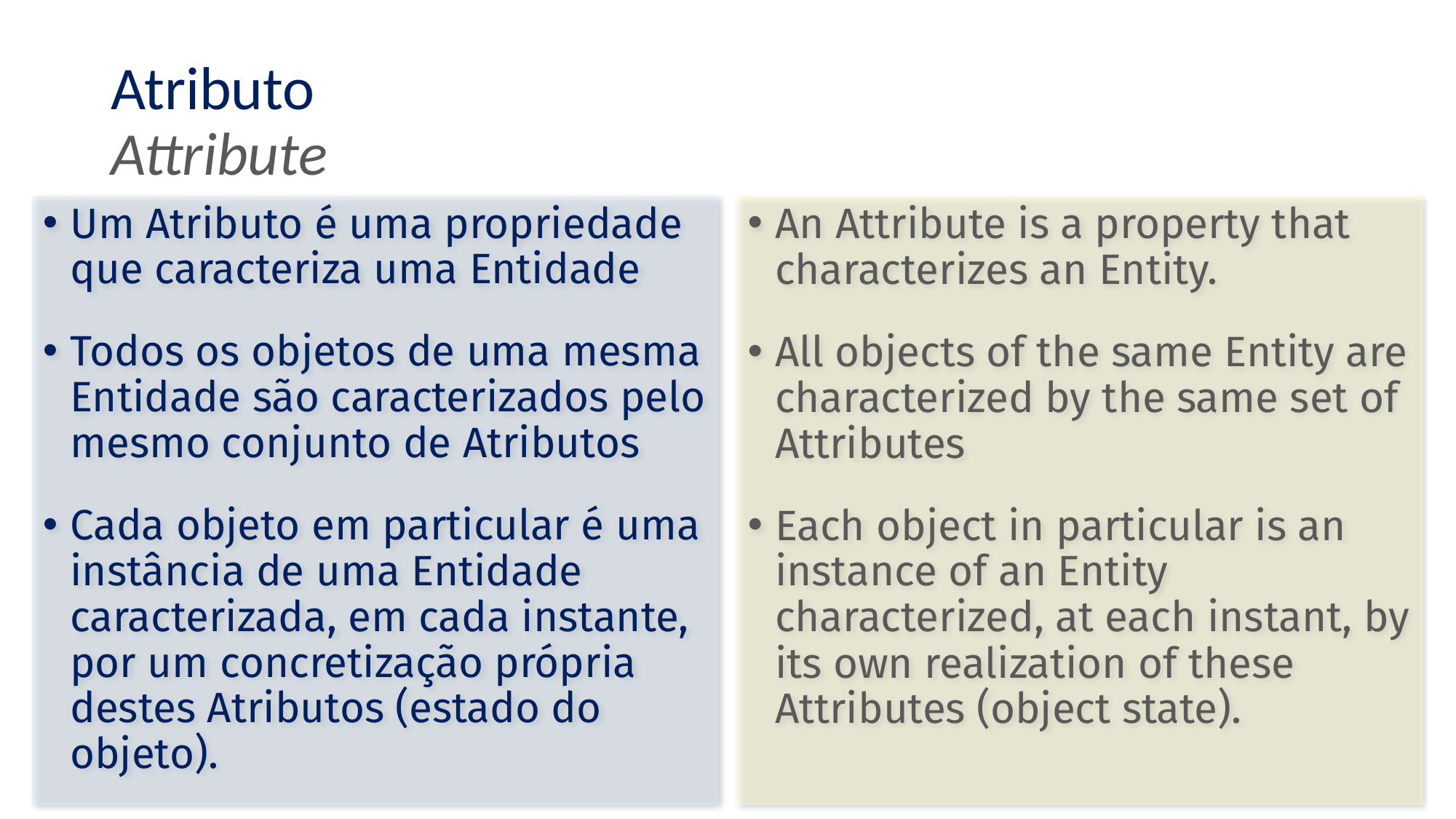

# Atributo Attribute
Um Atributo é uma propriedade que caracteriza uma Entidade
Todos os objetos de uma mesma Entidade são caracterizados pelo mesmo conjunto de Atributos
Cada objeto em particular é uma instância de uma Entidade caracterizada, em cada instante, por um concretização própria destes Atributos (estado do objeto).
An Attribute is a property that characterizes an Entity.
All objects of the same Entity are characterized by the same set of Attributes
Each object in particular is an instance of an Entity characterized, at each instant, by its own realization of these Attributes (object state).